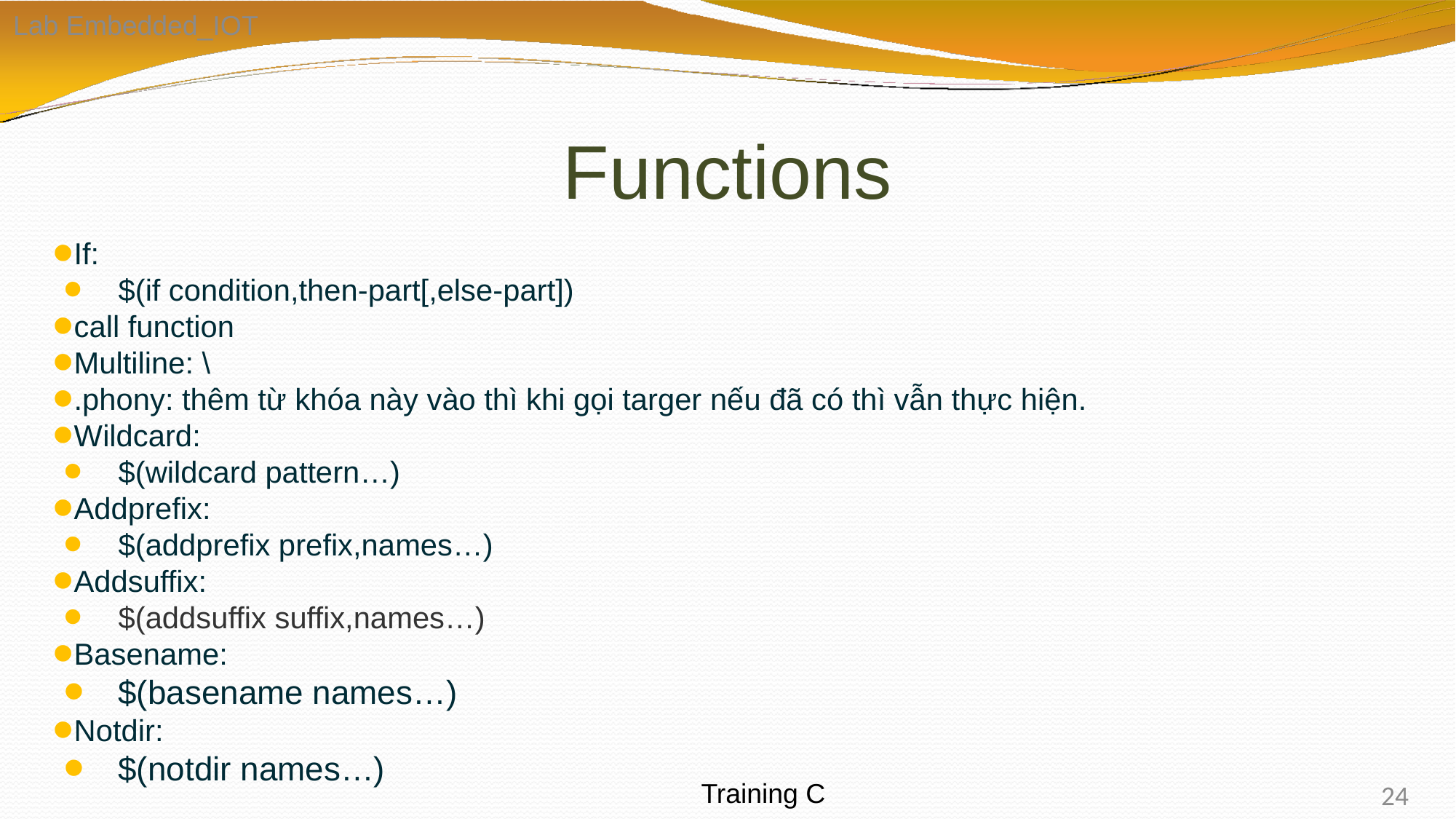

Lab Embedded_IOT
# Functions
If:
$(if condition,then-part[,else-part])
call function
Multiline: \
.phony: thêm từ khóa này vào thì khi gọi targer nếu đã có thì vẫn thực hiện.
Wildcard:
$(wildcard pattern…)
Addprefix:
$(addprefix prefix,names…)
Addsuffix:
$(addsuffix suffix,names…)
Basename:
$(basename names…)
Notdir:
$(notdir names…)

24